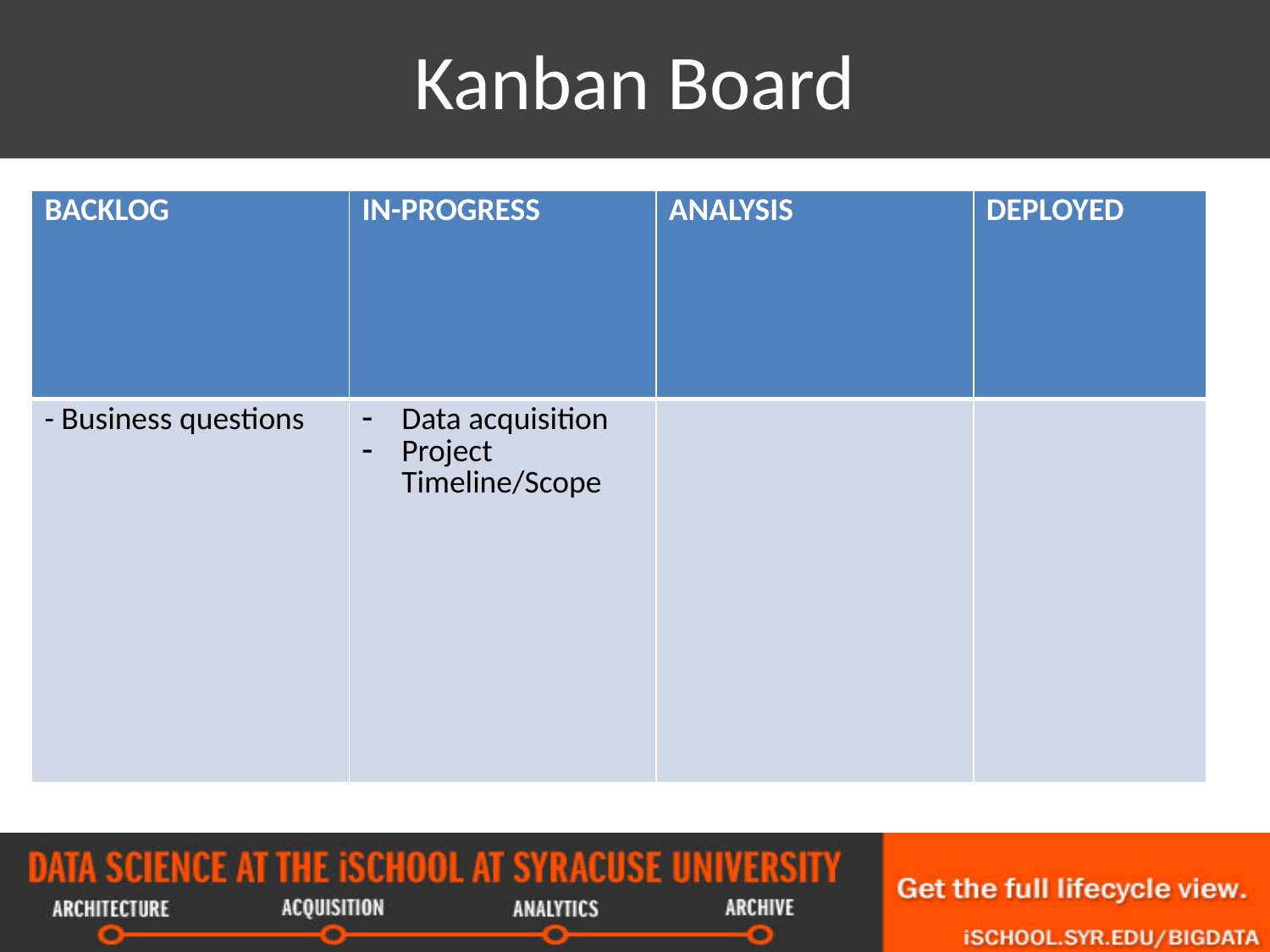

# Kanban Board
| BACKLOG | IN-PROGRESS | ANALYSIS | DEPLOYED |
| --- | --- | --- | --- |
| - Business questions | Data acquisition Project Timeline/Scope |  |  |